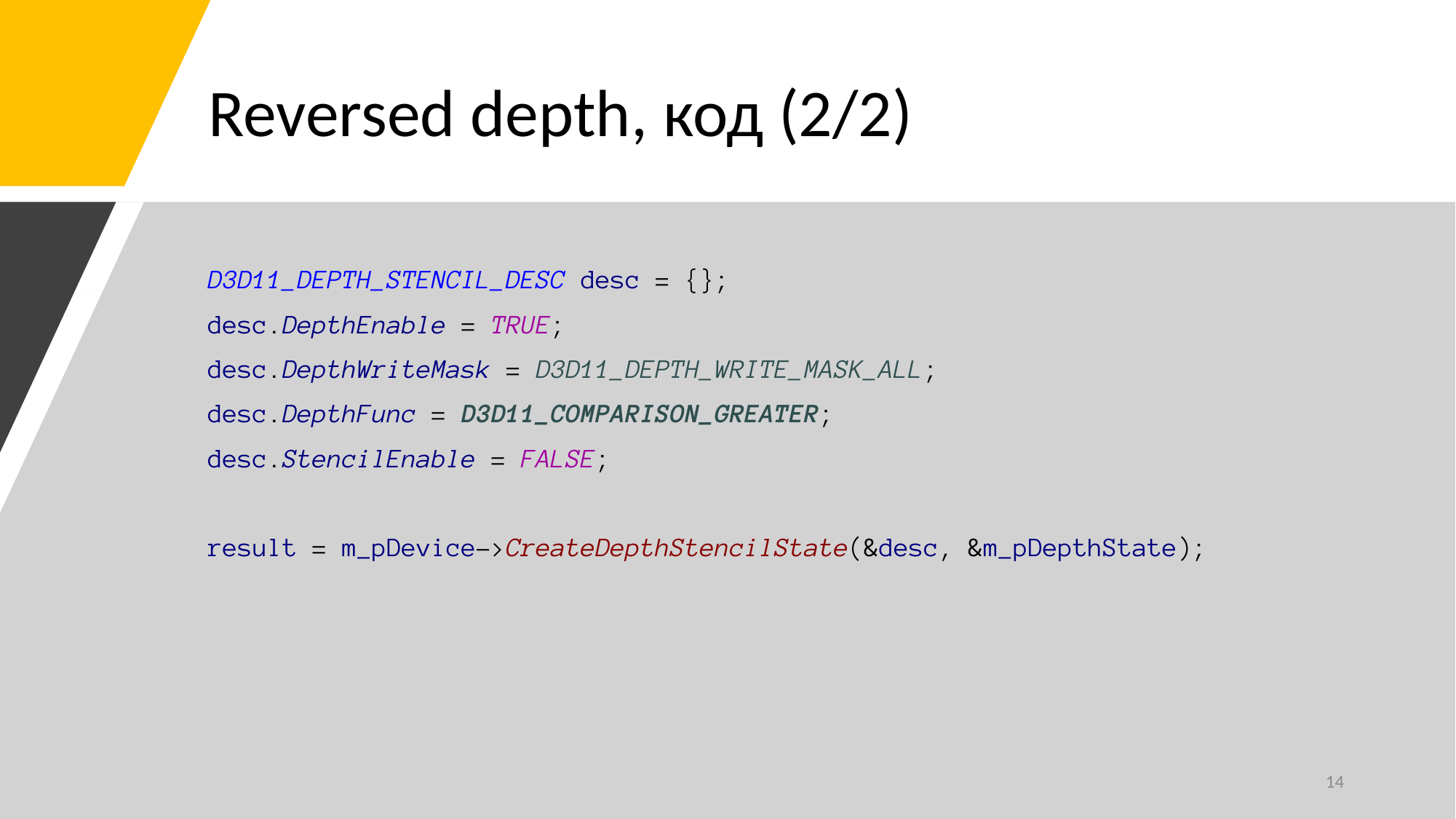

# Reversed depth, код (2/2)

D3D11_DEPTH_STENCIL_DESC desc = {};
desc.DepthEnable = TRUE;
desc.DepthWriteMask = D3D11_DEPTH_WRITE_MASK_ALL;
desc.DepthFunc = D3D11_COMPARISON_GREATER;
desc.StencilEnable = FALSE;

result = m_pDevice->CreateDepthStencilState(&desc, &m_pDepthState);
14